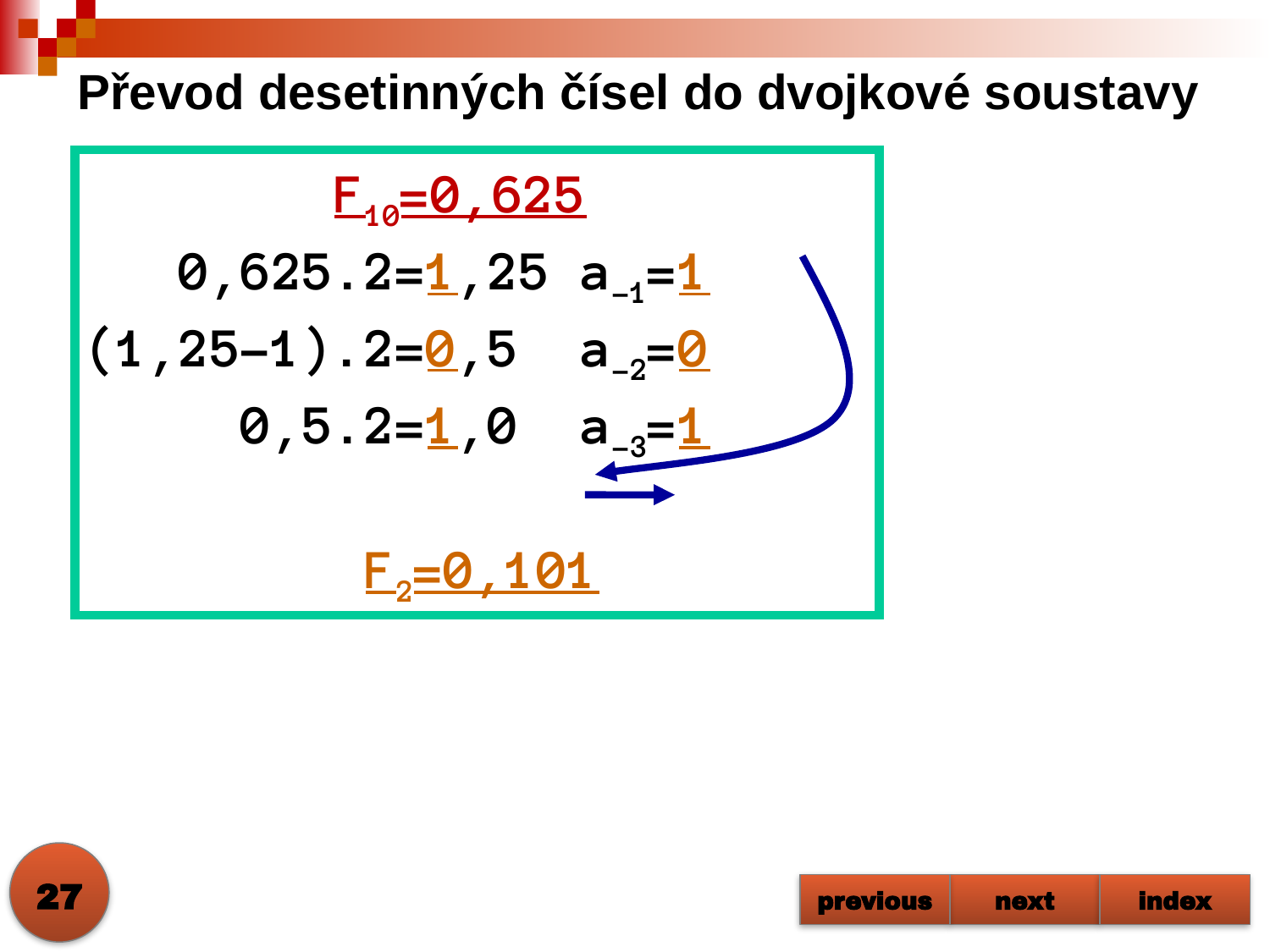

# Převod desetinných čísel do dvojkové soustavy
        F10=0,625
   0,625.2=1,25 a-1=1
(1,25-1).2=0,5  a-2=0
     0,5.2=1,0  a-3=1

         F2=0,101

27
previous
next
index